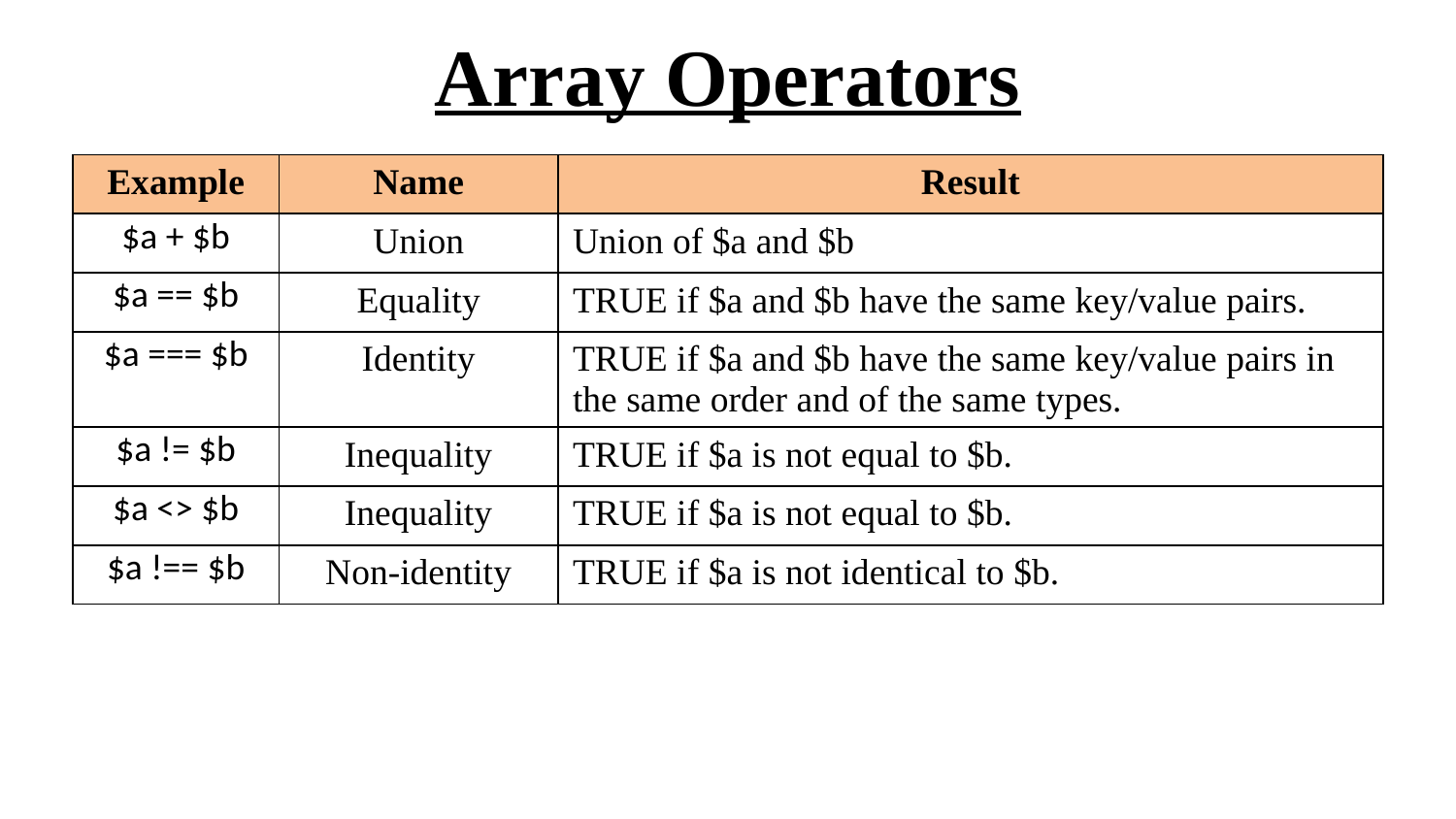

# Array Operators
| Example | Name | Result |
| --- | --- | --- |
| $a + $b | Union | Union of $a and $b |
| $a == $b | Equality | TRUE if $a and $b have the same key/value pairs. |
| $a === $b | Identity | TRUE if $a and $b have the same key/value pairs in the same order and of the same types. |
| $a != $b | Inequality | TRUE if $a is not equal to $b. |
| $a <> $b | Inequality | TRUE if $a is not equal to $b. |
| $a !== $b | Non-identity | TRUE if $a is not identical to $b. |